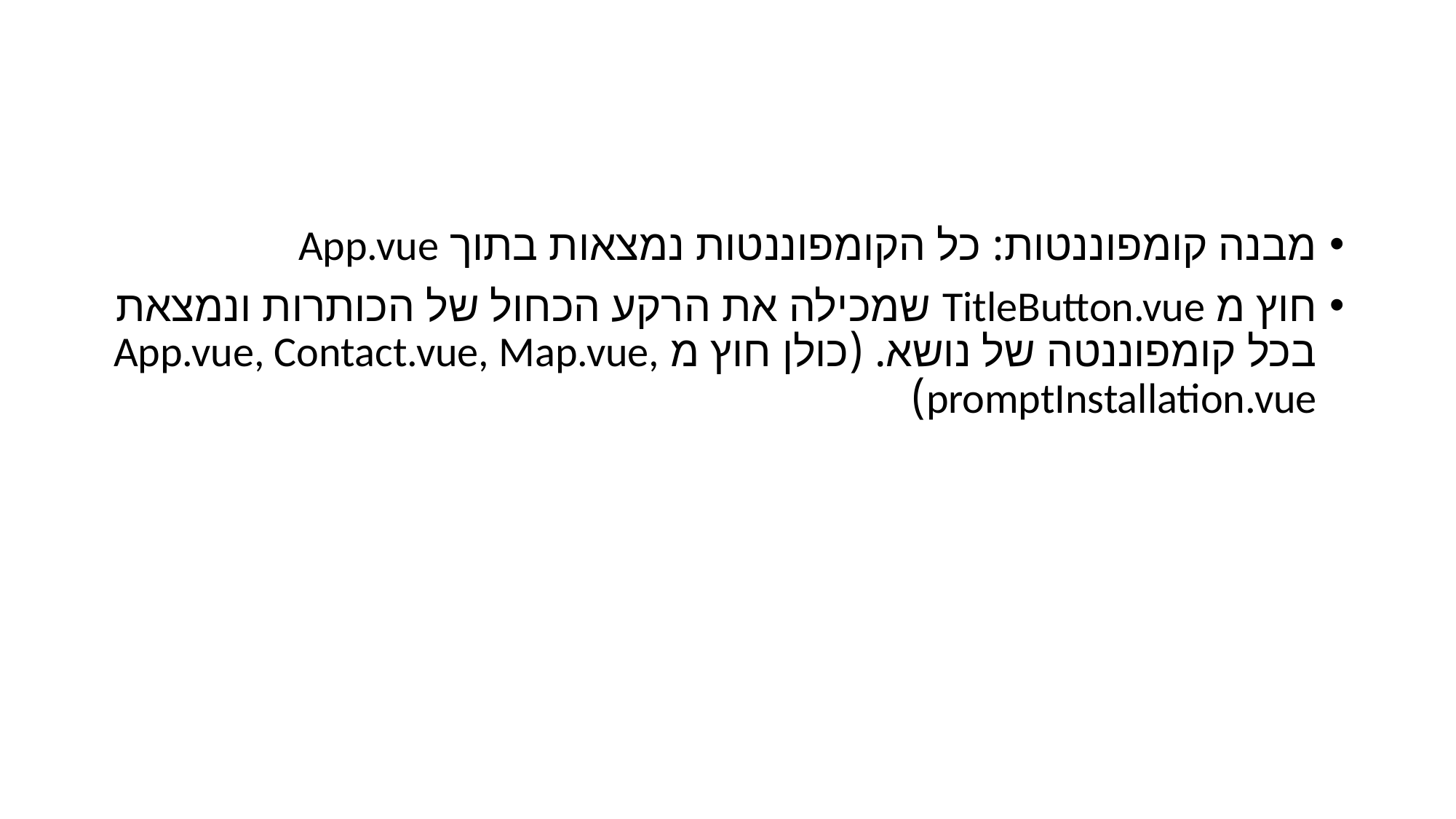

מבנה קומפוננטות: כל הקומפוננטות נמצאות בתוך App.vue
חוץ מ TitleButton.vue שמכילה את הרקע הכחול של הכותרות ונמצאת בכל קומפוננטה של נושא. (כולן חוץ מ App.vue, Contact.vue, Map.vue, promptInstallation.vue)